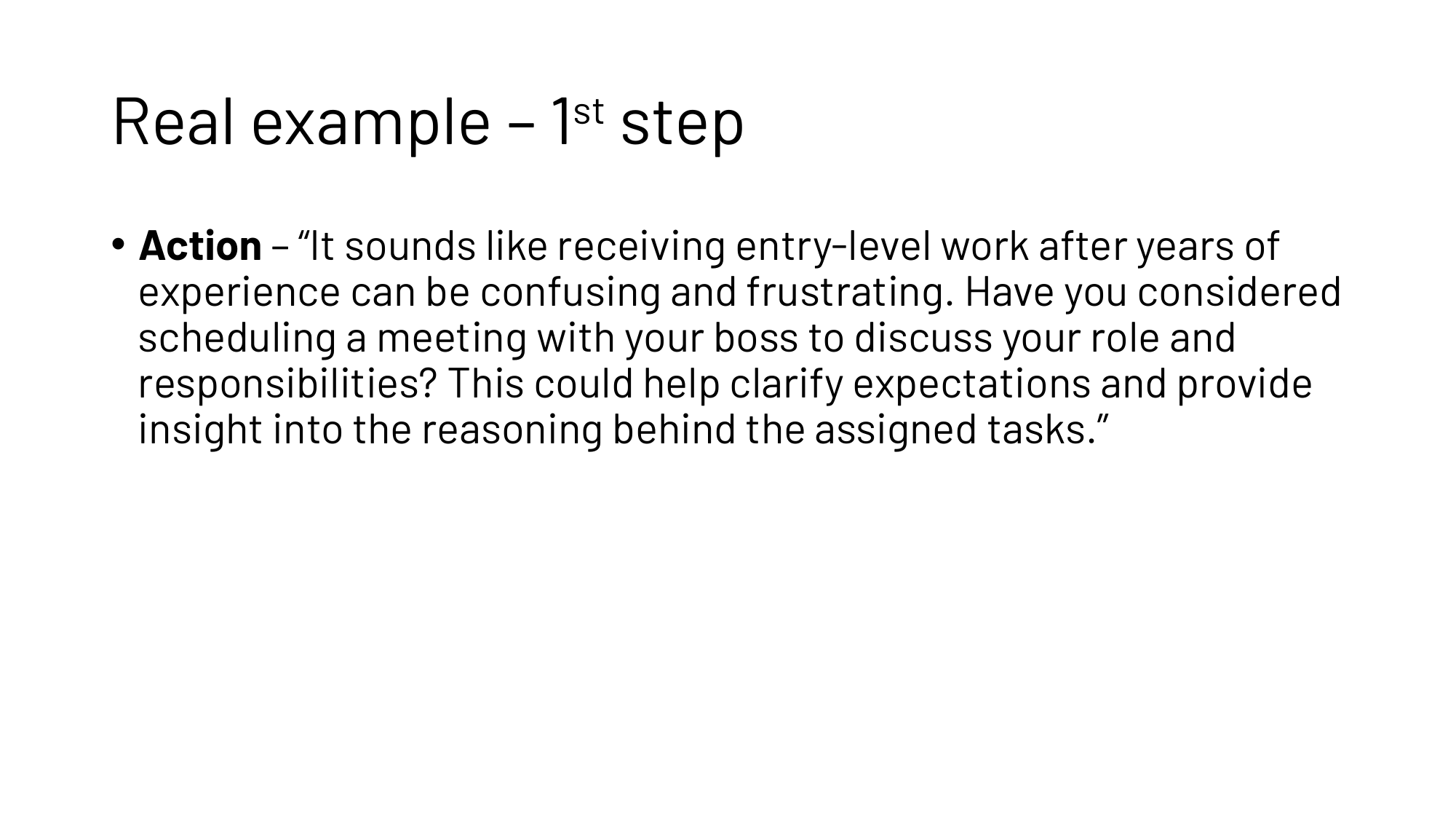

# Real example – 1st step
Action – “It sounds like receiving entry-level work after years of experience can be confusing and frustrating. Have you considered scheduling a meeting with your boss to discuss your role and responsibilities? This could help clarify expectations and provide insight into the reasoning behind the assigned tasks.”